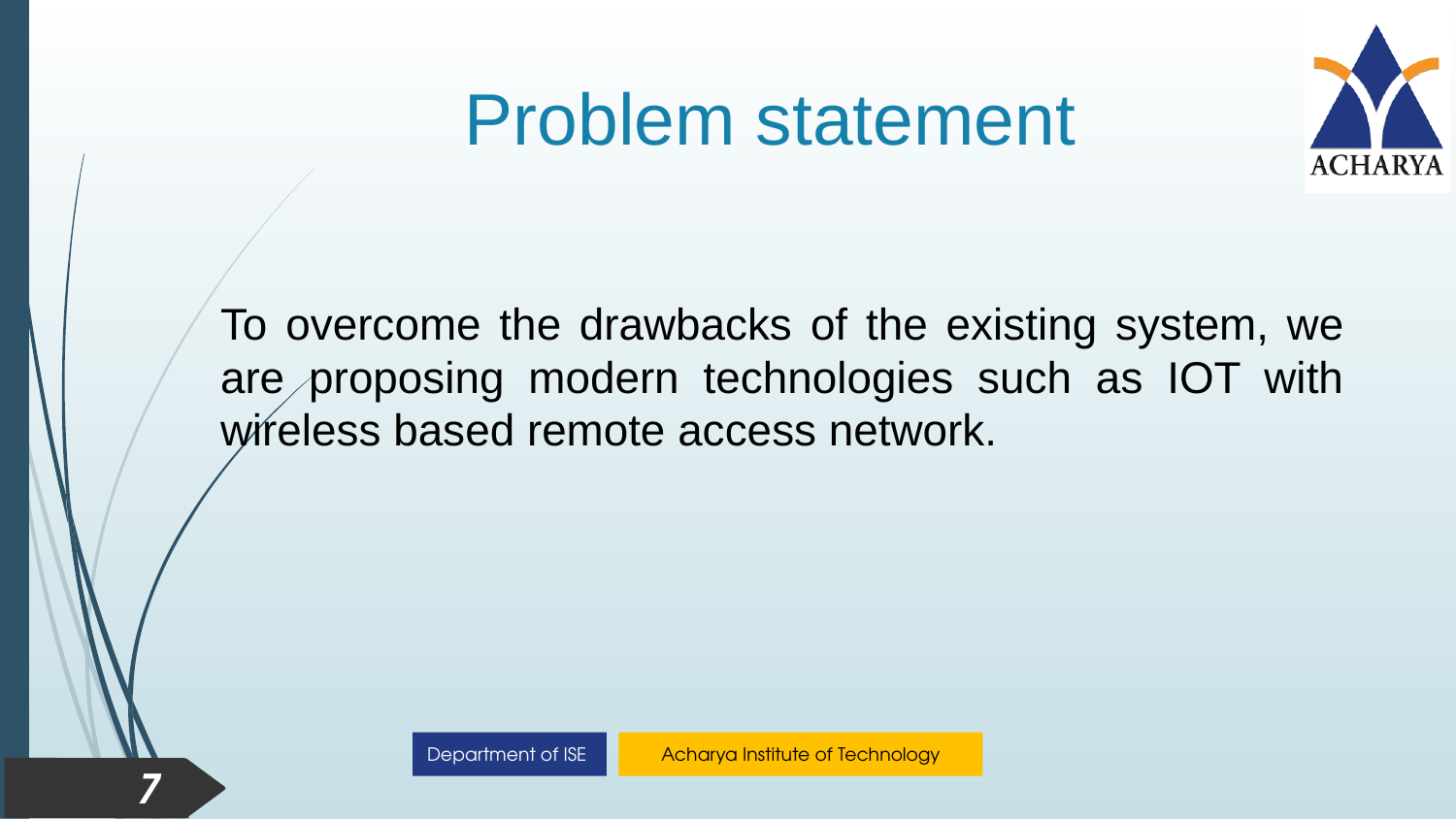

# Problem statement
To overcome the drawbacks of the existing system, we are proposing modern technologies such as IOT with wireless based remote access network.
7